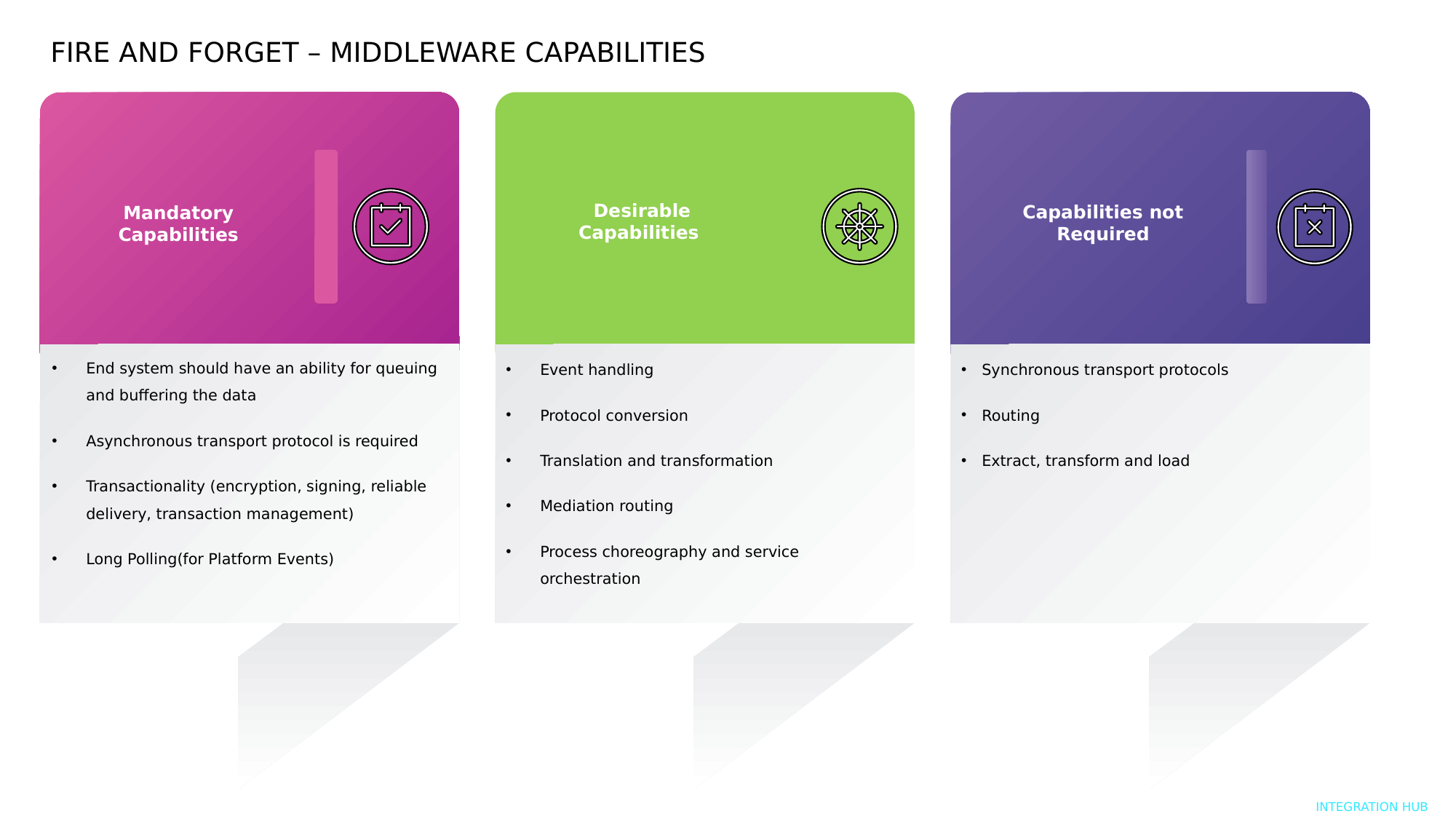

FIRE AND FORGET – MIDDLEWARE CAPABILITIES

Mandatory
Capabilities

End system should have an ability for queuing and buffering the data
Asynchronous transport protocol is required
Transactionality (encryption, signing, reliable delivery, transaction management)
Long Polling(for Platform Events)

Desirable
Capabilities

Event handling
Protocol conversion
Translation and transformation
Mediation routing
Process choreography and service orchestration

Capabilities not Required

Synchronous transport protocols
Routing
Extract, transform and load

Integration HUB